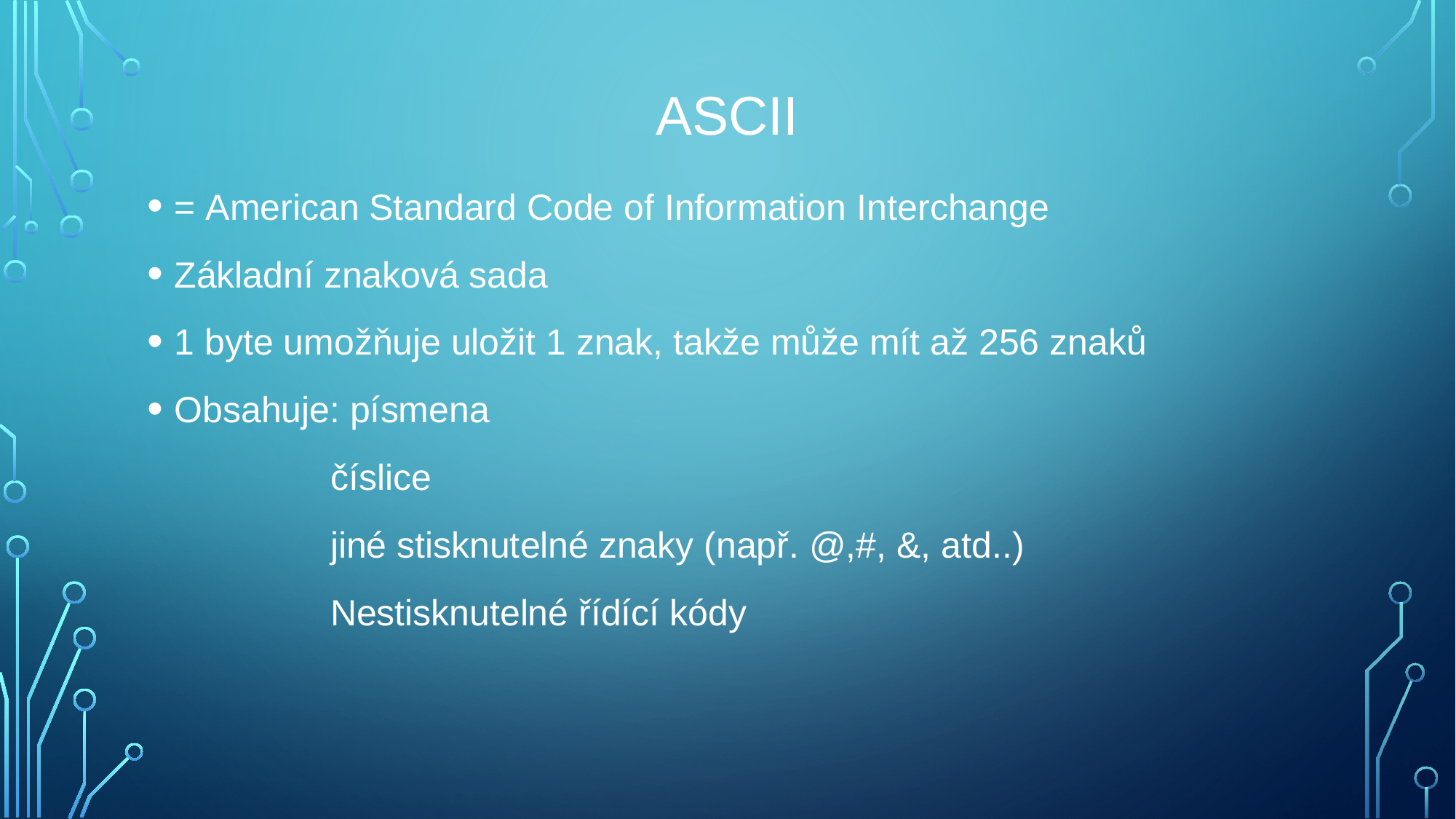

# ASCII
= American Standard Code of Information Interchange
Základní znaková sada
1 byte umožňuje uložit 1 znak, takže může mít až 256 znaků
Obsahuje: písmena
                  číslice
                  jiné stisknutelné znaky (např. @,#, &, atd..)
                  Nestisknutelné řídící kódy